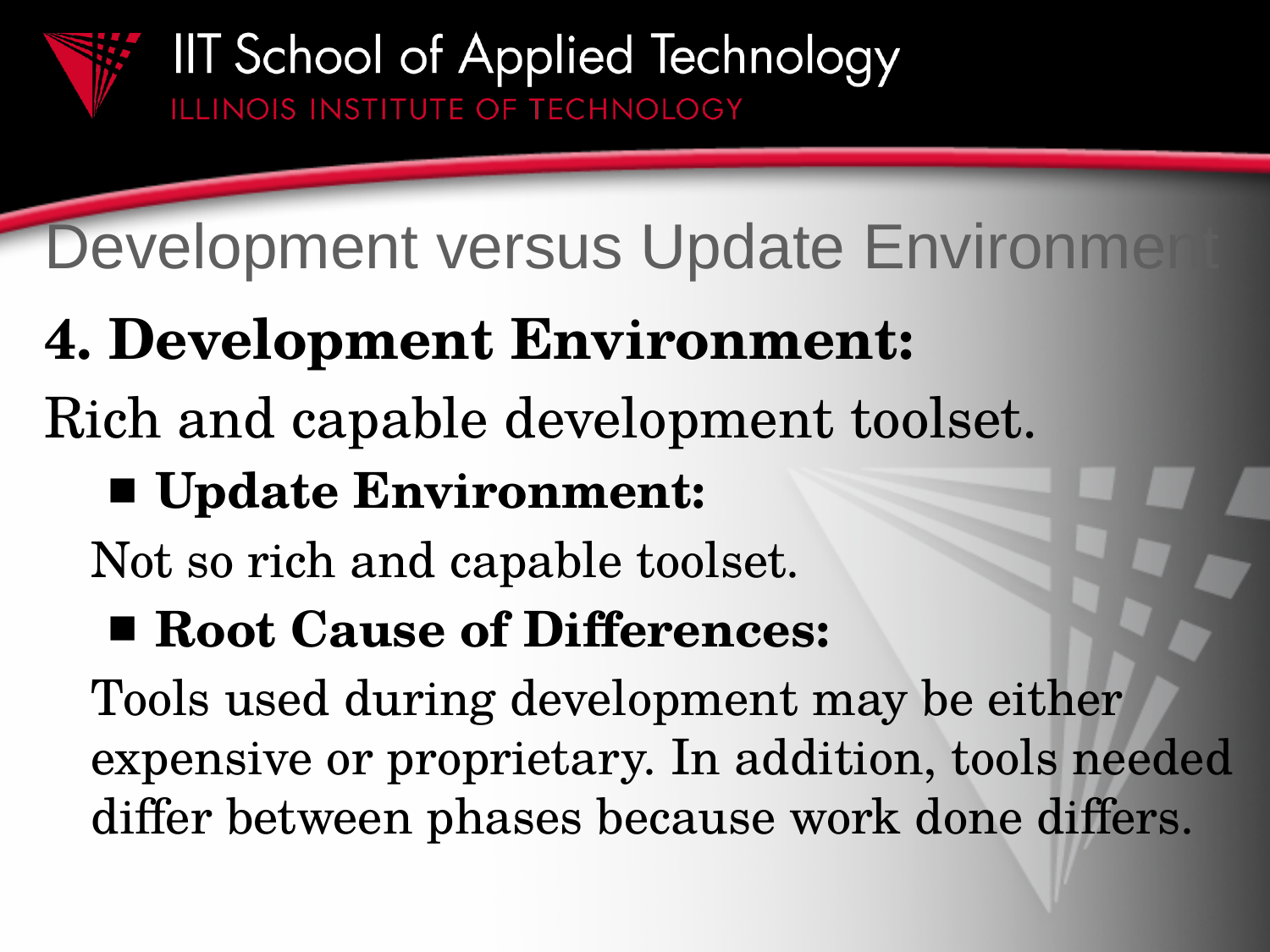

# Development versus Update Environment
4. Development Environment:
Rich and capable development toolset.
Update Environment:
Not so rich and capable toolset.
Root Cause of Differences:
Tools used during development may be either expensive or proprietary. In addition, tools needed differ between phases because work done differs.